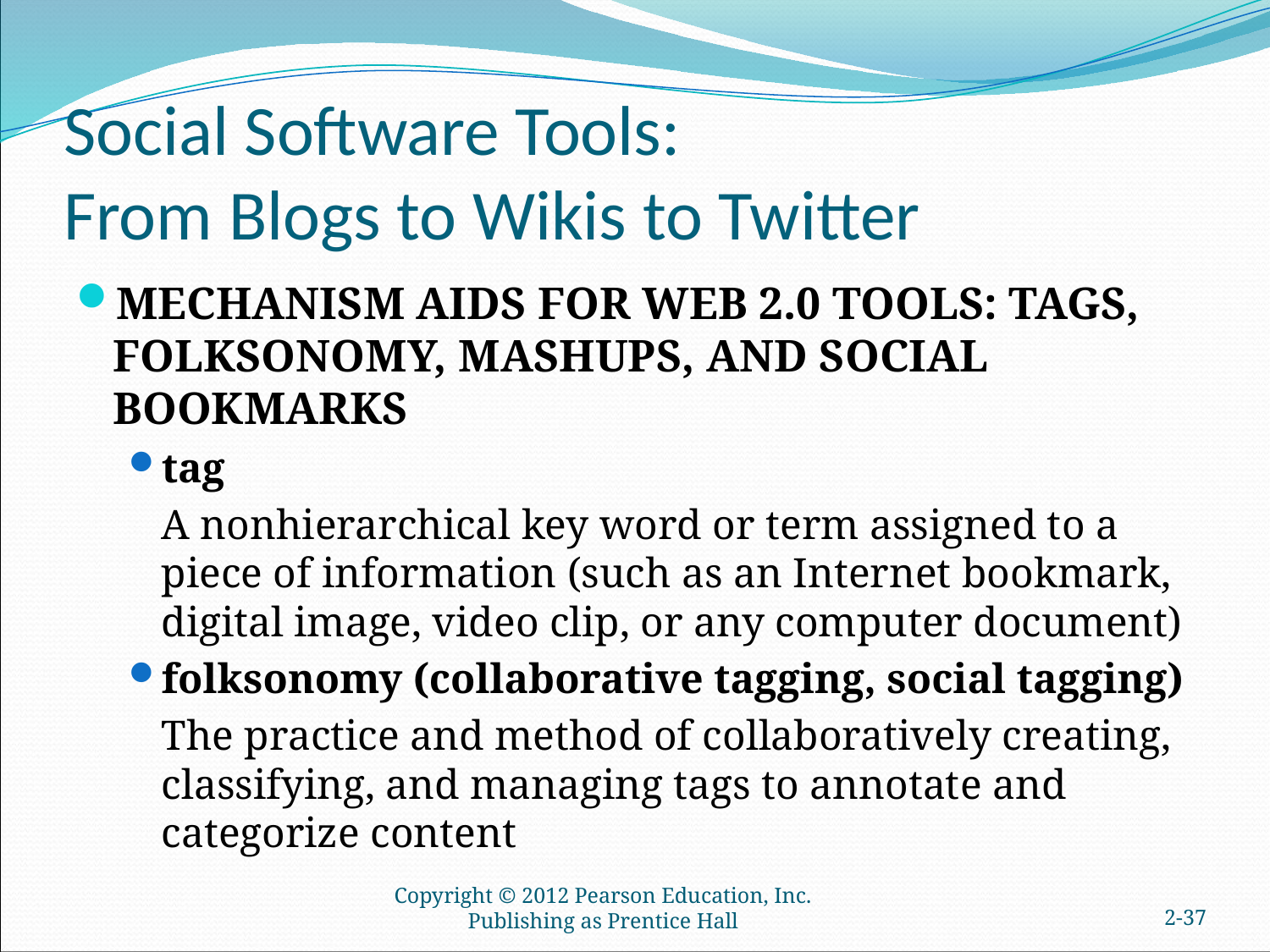

# Social Software Tools: From Blogs to Wikis to Twitter
MECHANISM AIDS FOR WEB 2.0 TOOLS: TAGS, FOLKSONOMY, MASHUPS, AND SOCIAL BOOKMARKS
tag
	A nonhierarchical key word or term assigned to a piece of information (such as an Internet bookmark, digital image, video clip, or any computer document)
folksonomy (collaborative tagging, social tagging)
	The practice and method of collaboratively creating, classifying, and managing tags to annotate and categorize content
Copyright © 2012 Pearson Education, Inc. Publishing as Prentice Hall
2-37